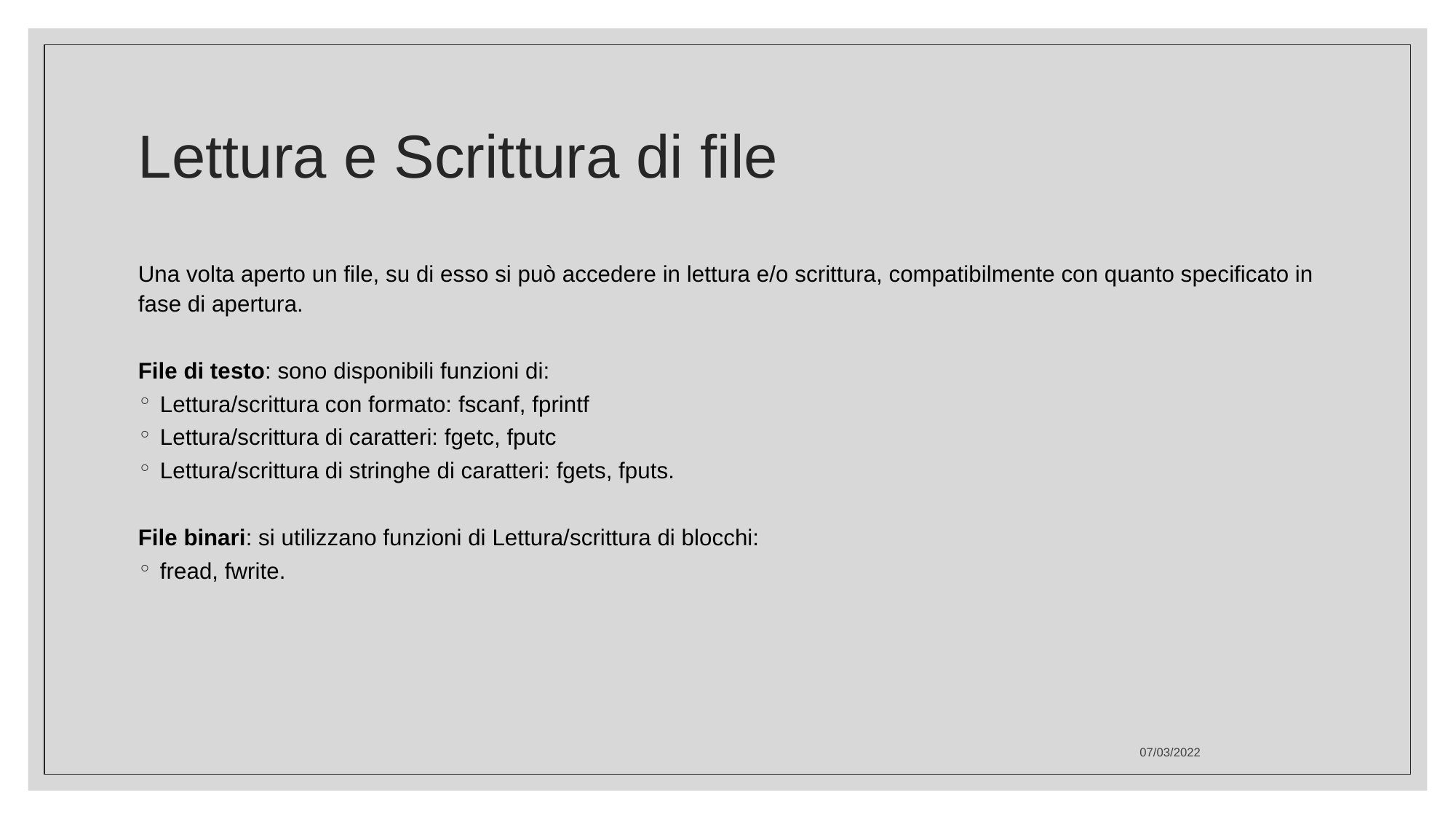

# Lettura e Scrittura di file
Una volta aperto un file, su di esso si può accedere in lettura e/o scrittura, compatibilmente con quanto specificato in fase di apertura.

File di testo: sono disponibili funzioni di:
Lettura/scrittura con formato: fscanf, fprintf
Lettura/scrittura di caratteri: fgetc, fputc
Lettura/scrittura di stringhe di caratteri: fgets, fputs.

File binari: si utilizzano funzioni di Lettura/scrittura di blocchi:
fread, fwrite.

07/03/2022